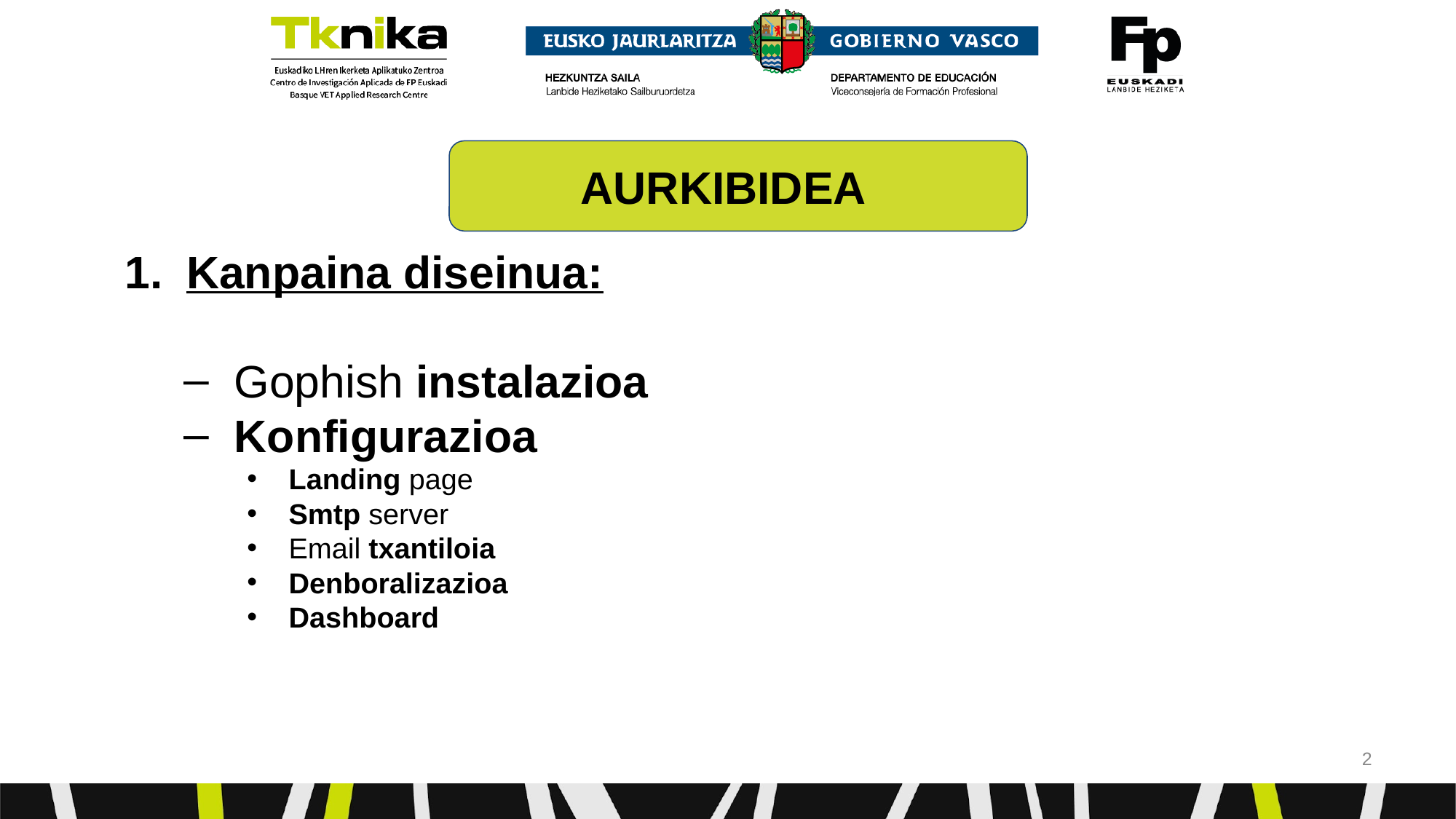

# AURKIBIDEA

Kanpaina diseinua:

Gophish instalazioa
Konfigurazioa
Landing page
Smtp server
Email txantiloia
Denboralizazioa
Dashboard
2